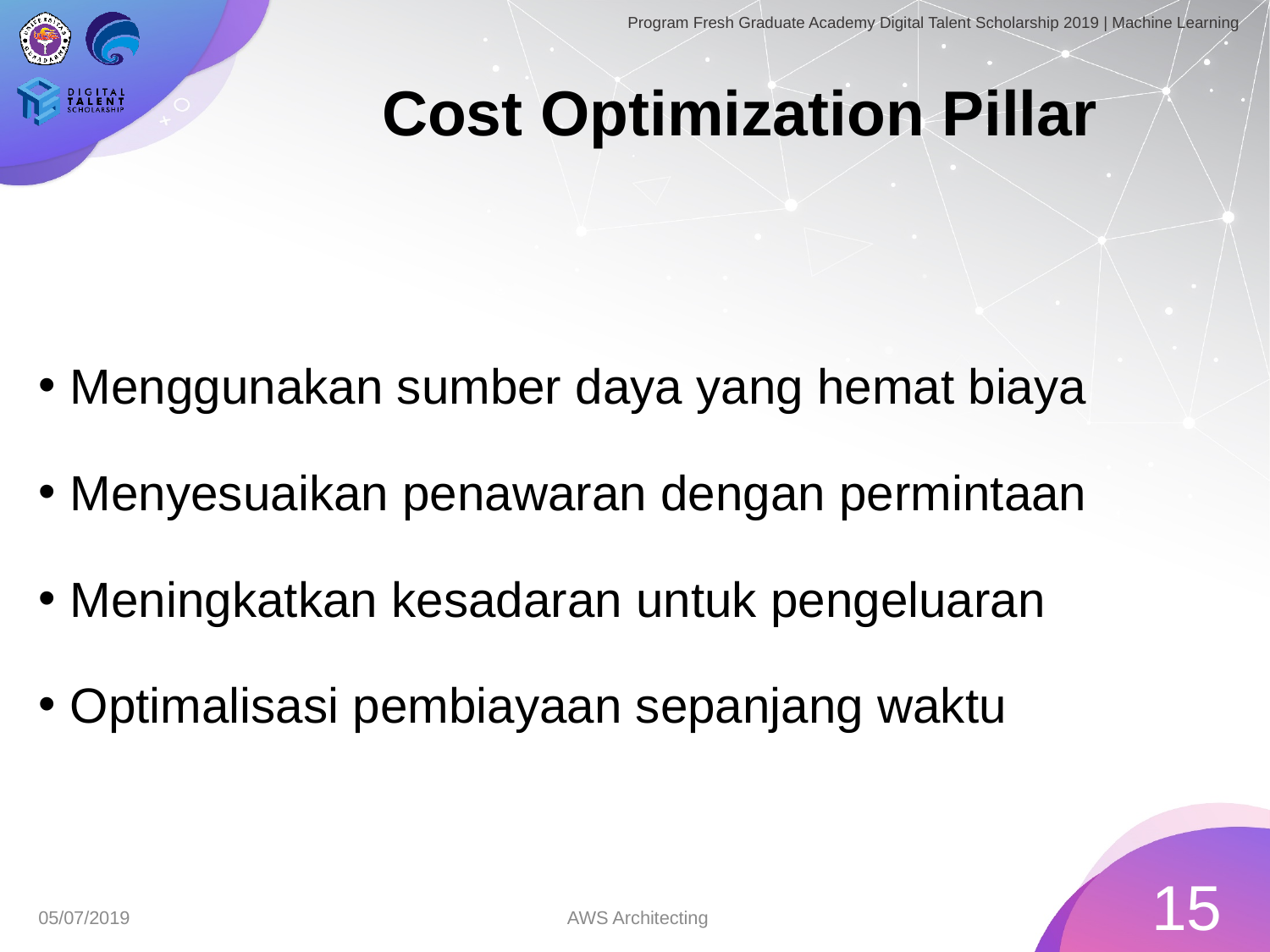

# Cost Optimization Pillar
Menggunakan sumber daya yang hemat biaya
Menyesuaikan penawaran dengan permintaan
Meningkatkan kesadaran untuk pengeluaran
Optimalisasi pembiayaan sepanjang waktu
15
AWS Architecting
05/07/2019